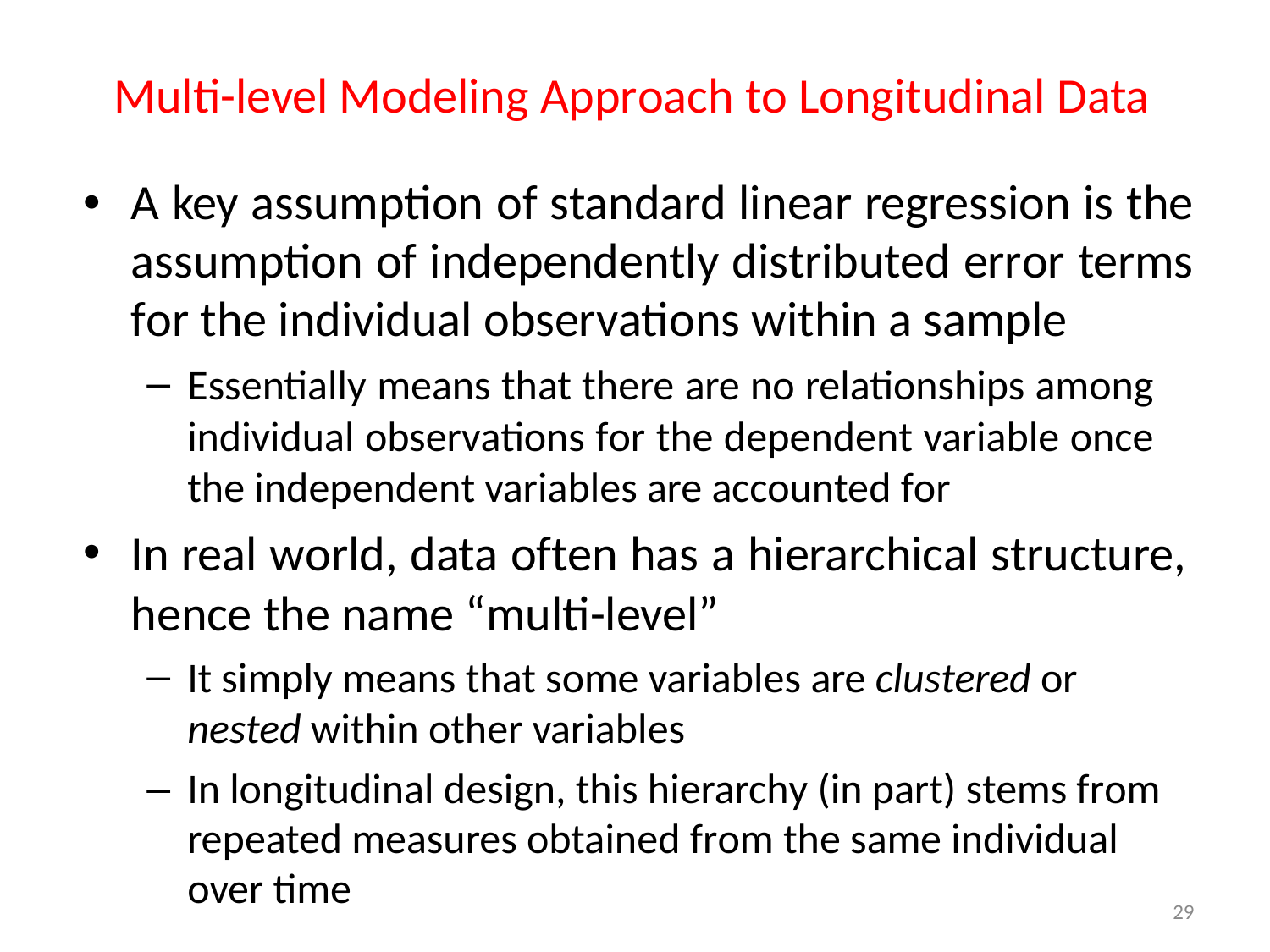

# Multi-level Modeling Approach to Longitudinal Data
A key assumption of standard linear regression is the assumption of independently distributed error terms for the individual observations within a sample
Essentially means that there are no relationships among individual observations for the dependent variable once the independent variables are accounted for
In real world, data often has a hierarchical structure, hence the name “multi-level”
It simply means that some variables are clustered or
nested within other variables
In longitudinal design, this hierarchy (in part) stems from repeated measures obtained from the same individual over time
29